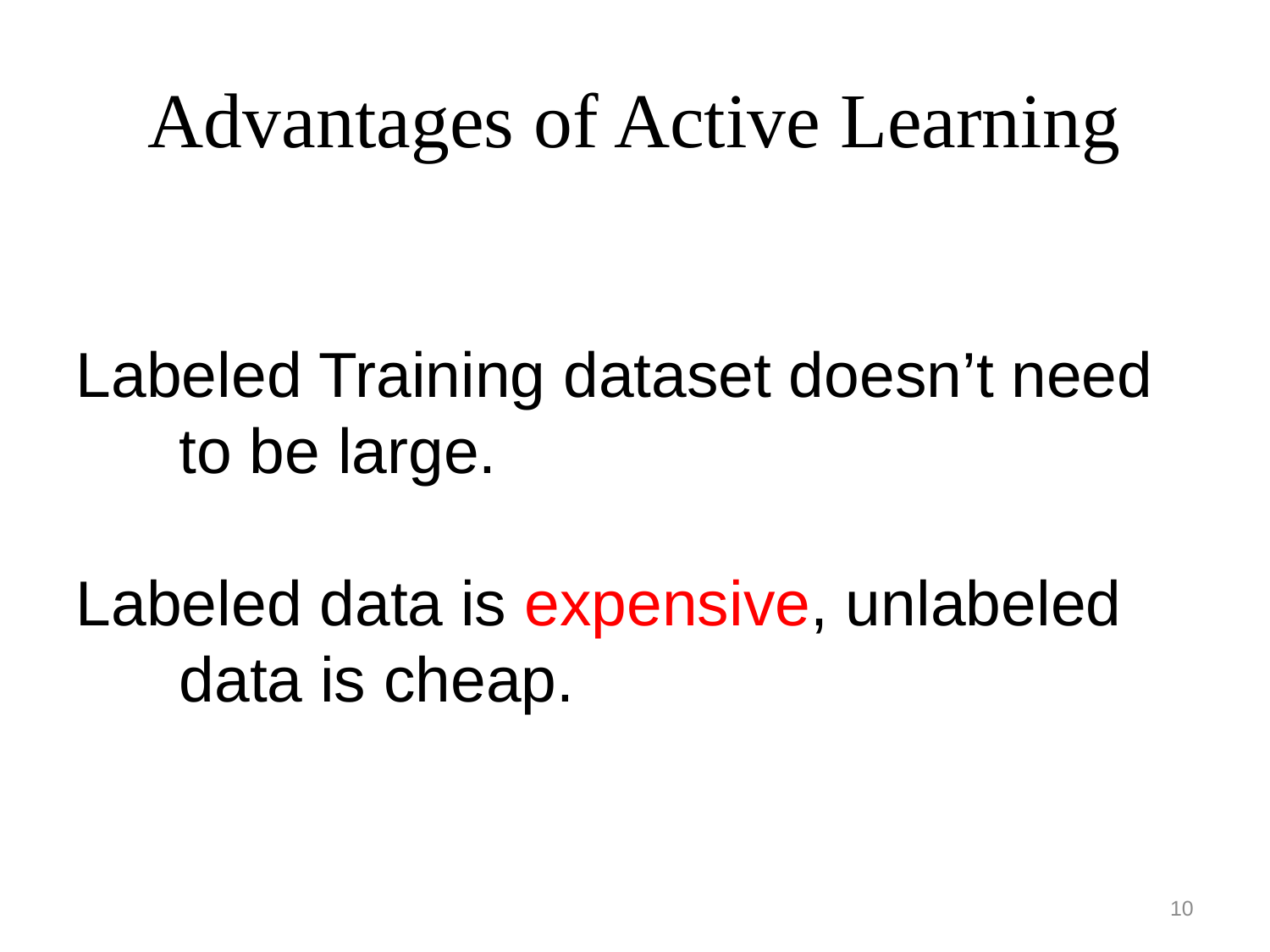

# Advantages of Active Learning
Labeled Training dataset doesn’t need to be large.

Labeled data is expensive, unlabeled data is cheap.

10